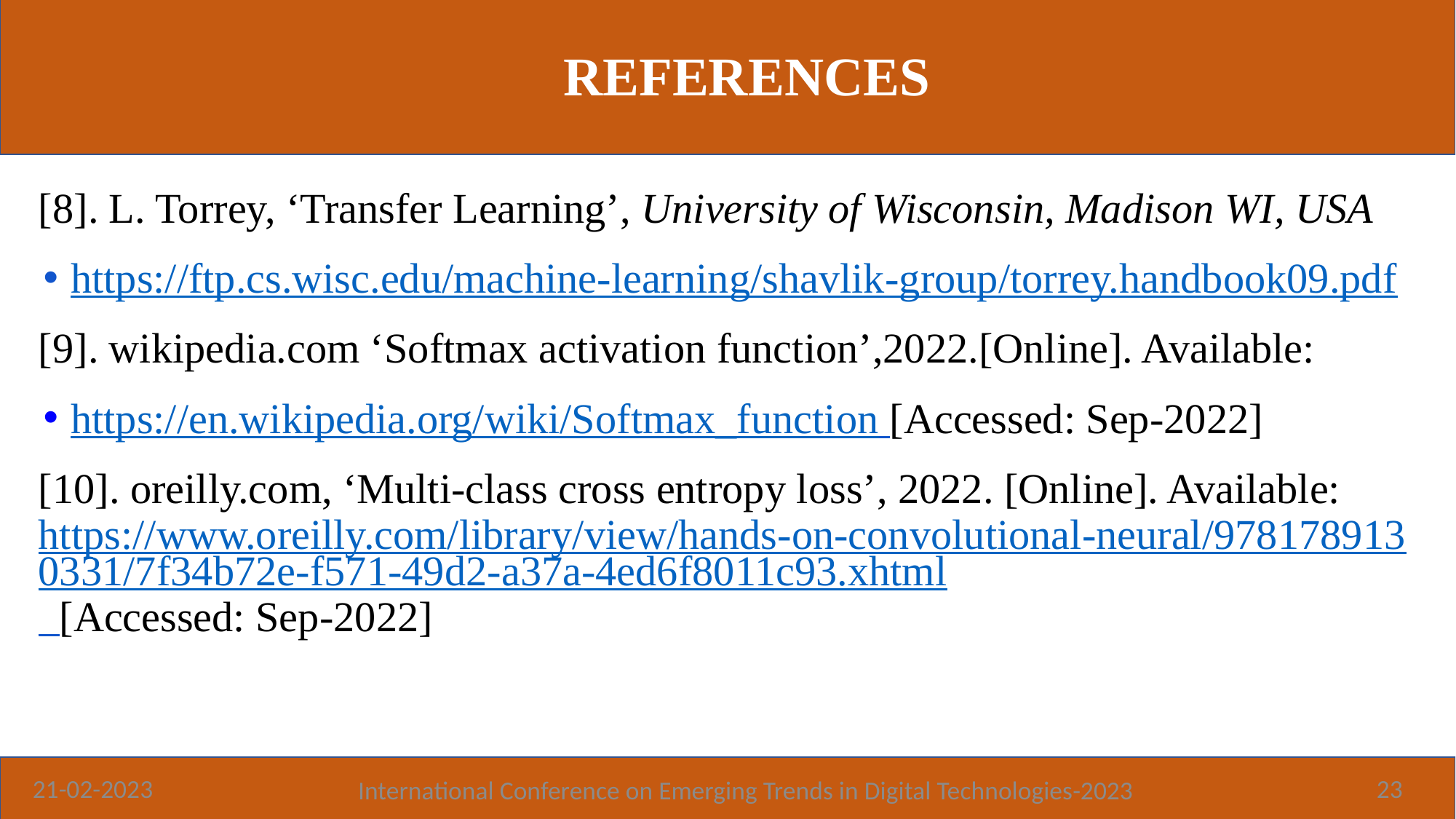

# REFERENCES
[8]. L. Torrey, ‘Transfer Learning’, University of Wisconsin, Madison WI, USA
https://ftp.cs.wisc.edu/machine-learning/shavlik-group/torrey.handbook09.pdf
[9]. wikipedia.com ‘Softmax activation function’,2022.[Online]. Available:
https://en.wikipedia.org/wiki/Softmax_function [Accessed: Sep-2022]
[10]. oreilly.com, ‘Multi-class cross entropy loss’, 2022. [Online]. Available: https://www.oreilly.com/library/view/hands-on-convolutional-neural/9781789130331/7f34b72e-f571-49d2-a37a-4ed6f8011c93.xhtml  [Accessed: Sep-2022]

21-02-2023
23
International Conference on Emerging Trends in Digital Technologies-2023